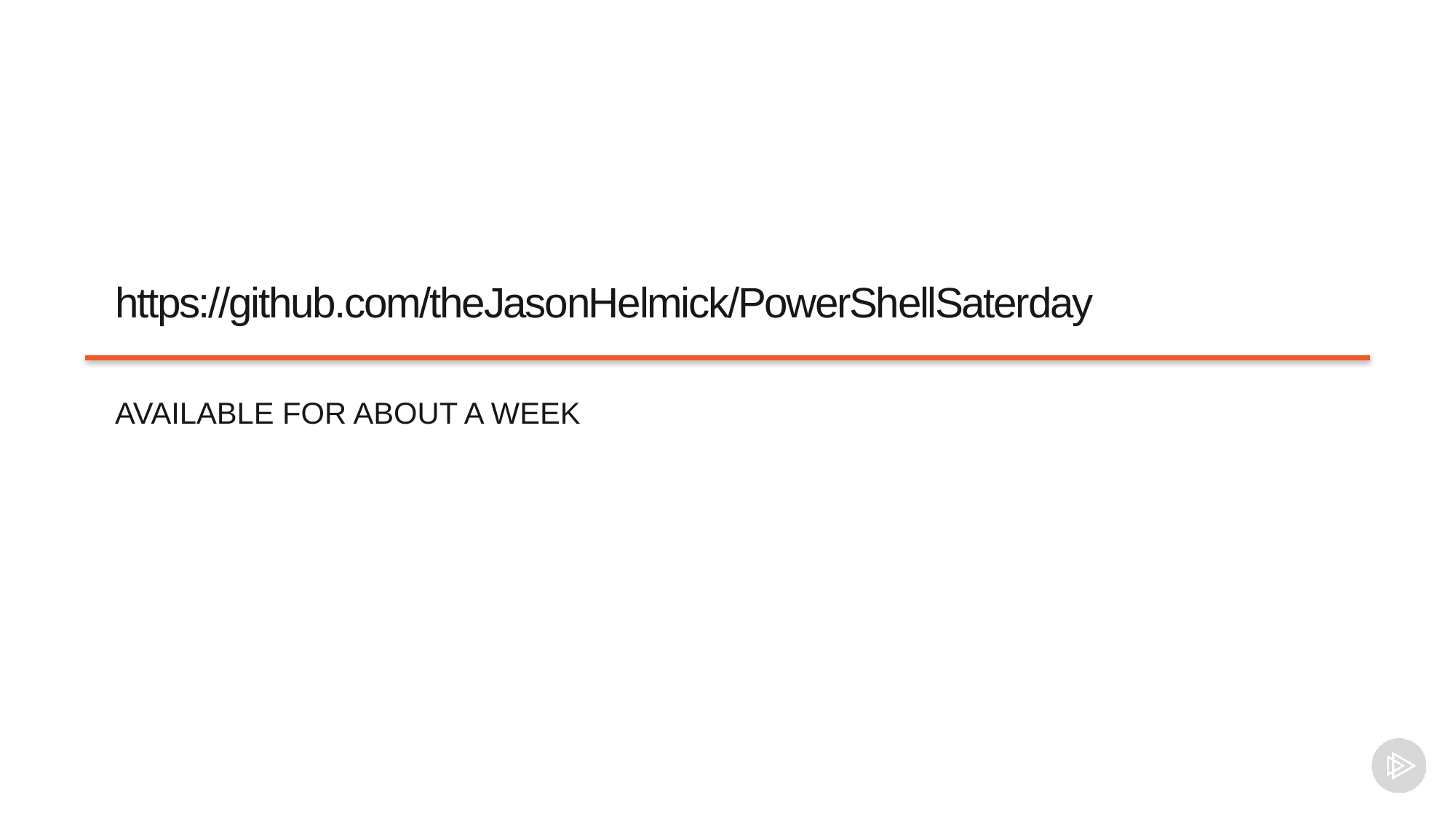

# https://github.com/theJasonHelmick/PowerShellSaterday
Available for about a week